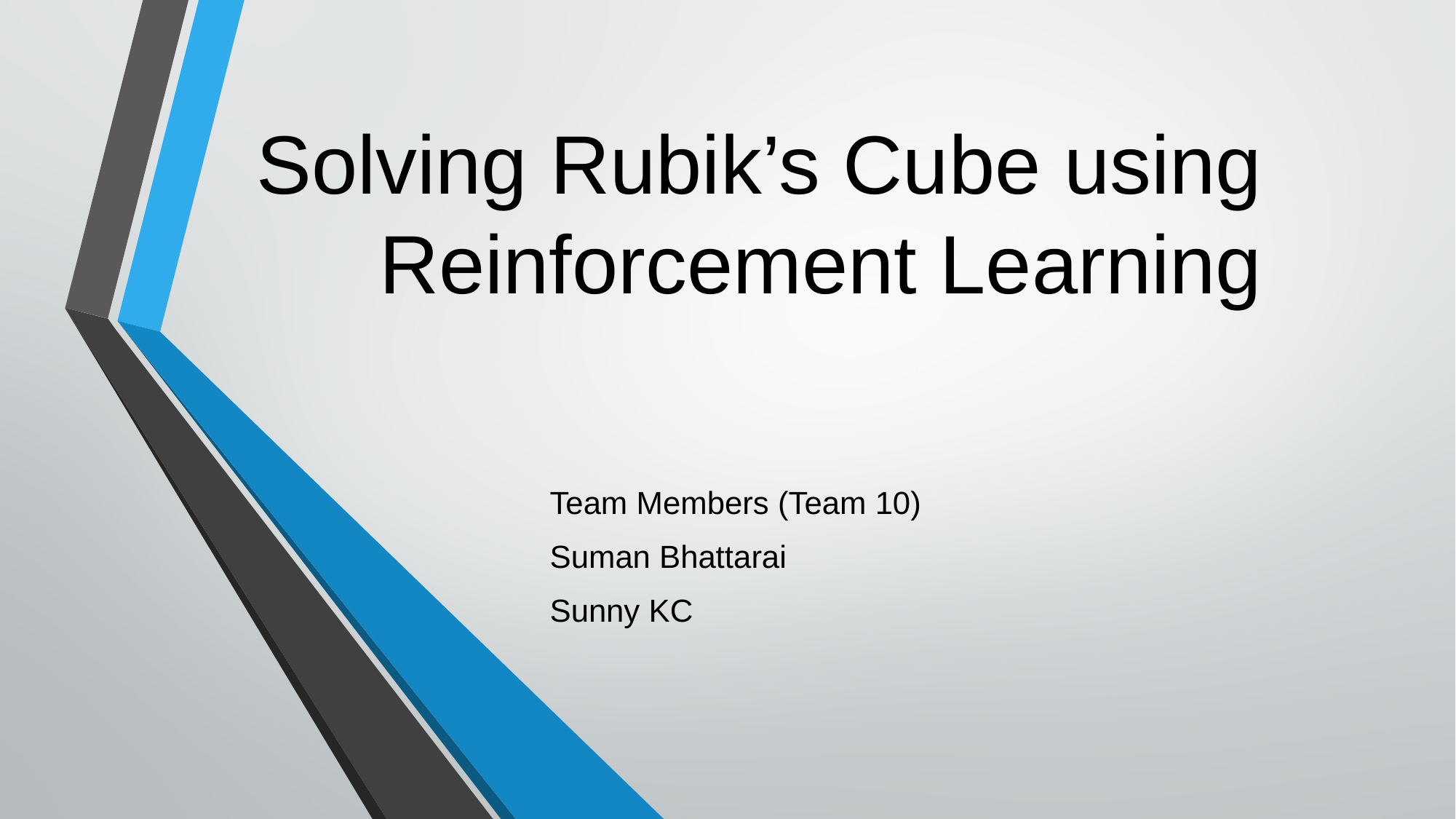

# Solving Rubik’s Cube using Reinforcement Learning
Team Members (Team 10)
Suman Bhattarai
Sunny KC